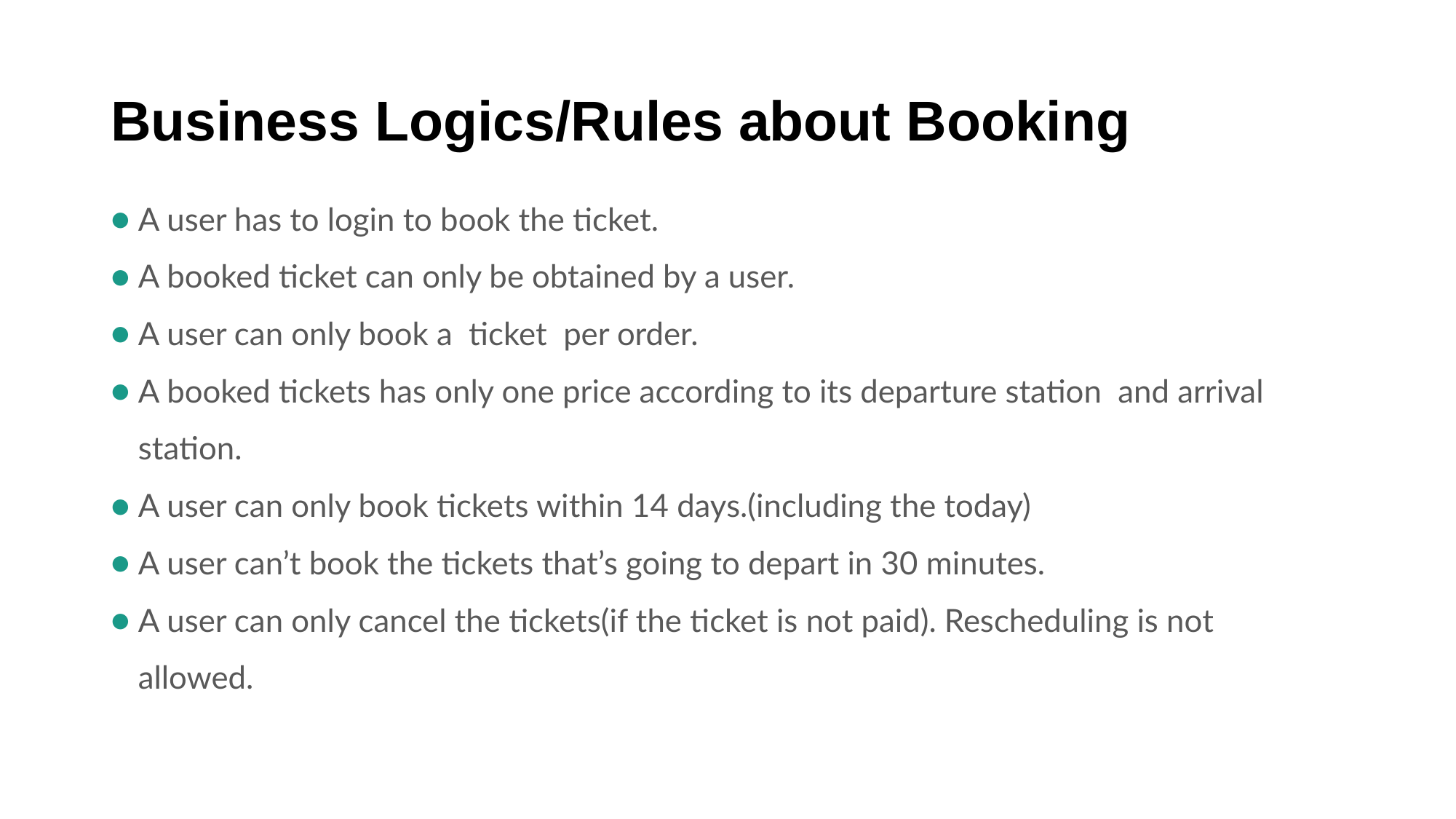

# Business Logics/Rules about Booking
A user has to login to book the ticket.
A booked ticket can only be obtained by a user.
A user can only book a  ticket  per order.
A booked tickets has only one price according to its departure station  and arrival station.
A user can only book tickets within 14 days.(including the today)
A user can’t book the tickets that’s going to depart in 30 minutes.
A user can only cancel the tickets(if the ticket is not paid). Rescheduling is not allowed.